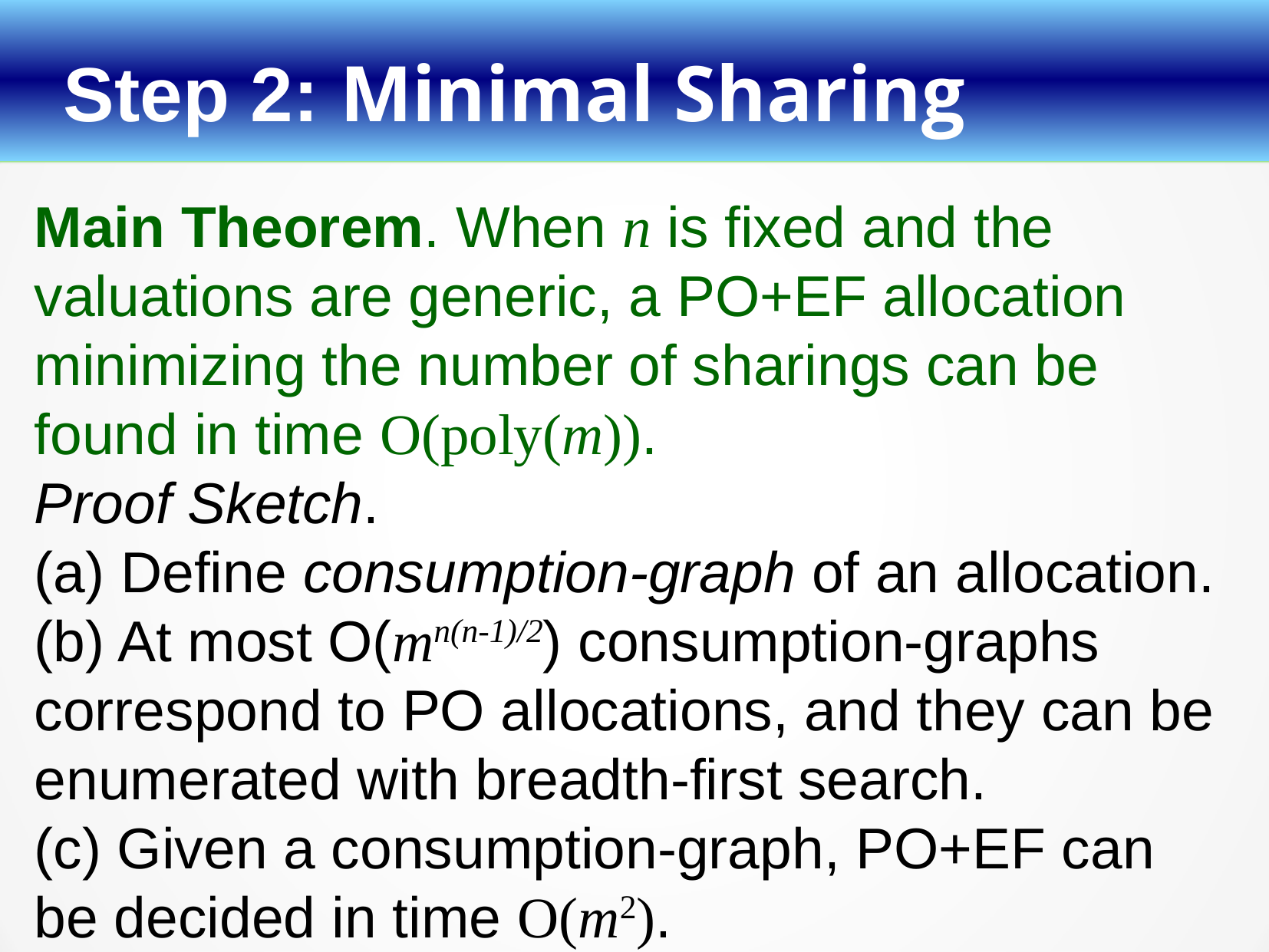

Step 2: Minimal Sharing
Main Theorem. When n is fixed and the valuations are generic, a PO+EF allocation minimizing the number of sharings can be found in time O(poly(m)).
Proof Sketch.
(a) Define consumption-graph of an allocation.
(b) At most O(mn(n-1)/2) consumption-graphs correspond to PO allocations, and they can be enumerated with breadth-first search.
(c) Given a consumption-graph, PO+EF can be decided in time O(m2).